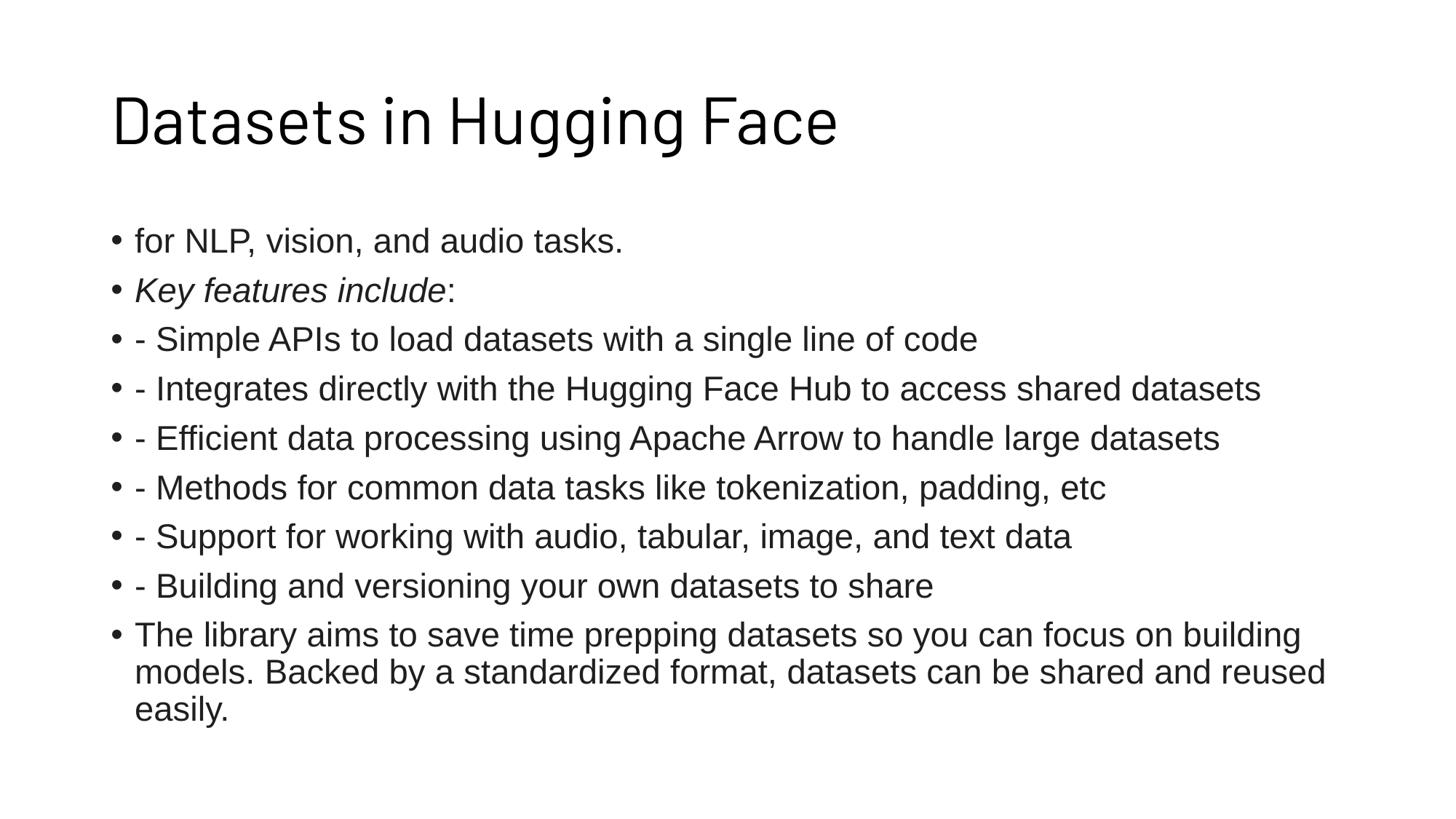

# Datasets in Hugging Face
for NLP, vision, and audio tasks.
Key features include:
- Simple APIs to load datasets with a single line of code
- Integrates directly with the Hugging Face Hub to access shared datasets
- Efficient data processing using Apache Arrow to handle large datasets
- Methods for common data tasks like tokenization, padding, etc
- Support for working with audio, tabular, image, and text data
- Building and versioning your own datasets to share
The library aims to save time prepping datasets so you can focus on building models. Backed by a standardized format, datasets can be shared and reused easily.